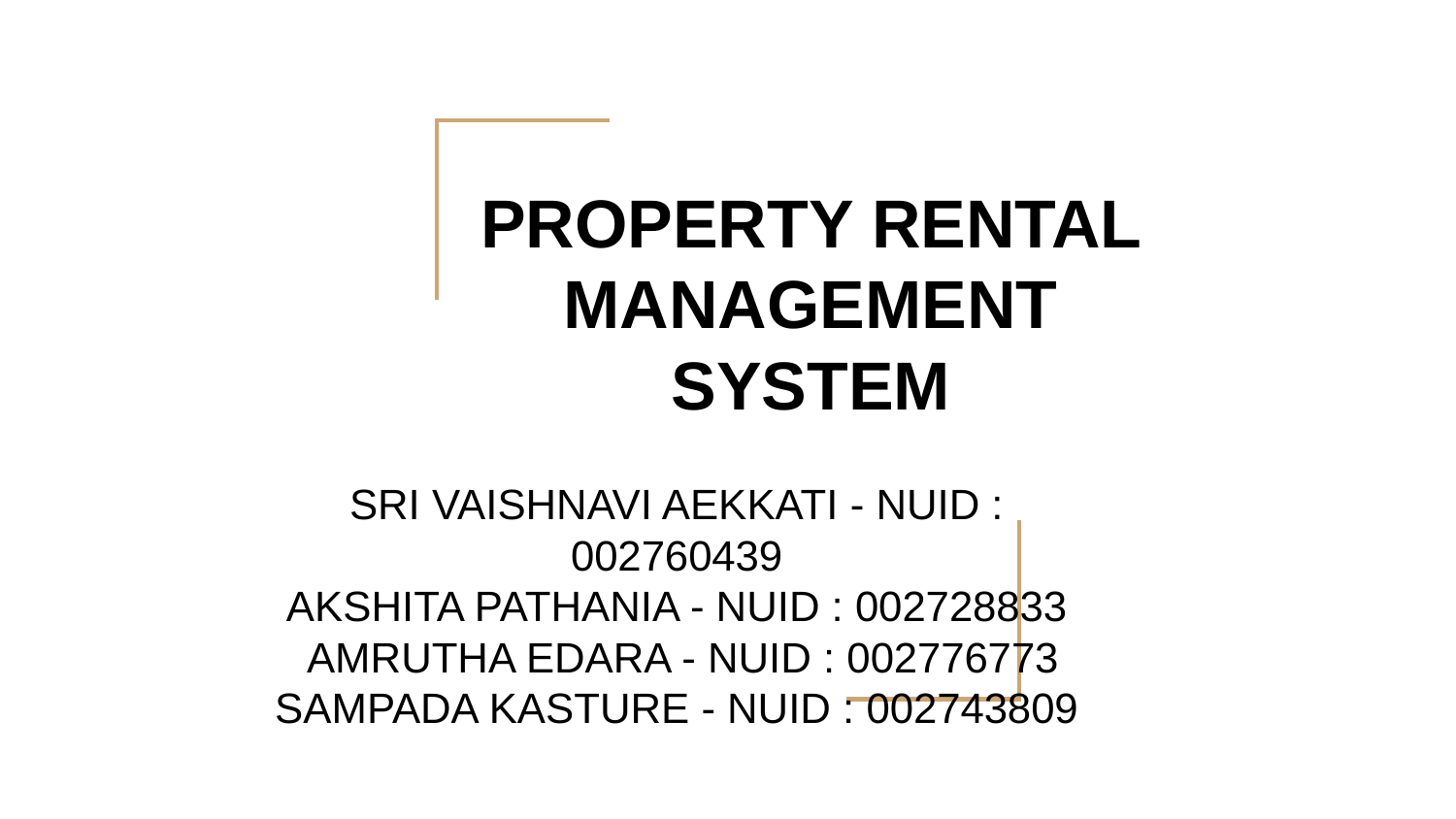

# PROPERTY RENTAL MANAGEMENT SYSTEM
SRI VAISHNAVI AEKKATI - NUID : 002760439
AKSHITA PATHANIA - NUID : 002728833
 AMRUTHA EDARA - NUID : 002776773
SAMPADA KASTURE - NUID : 002743809